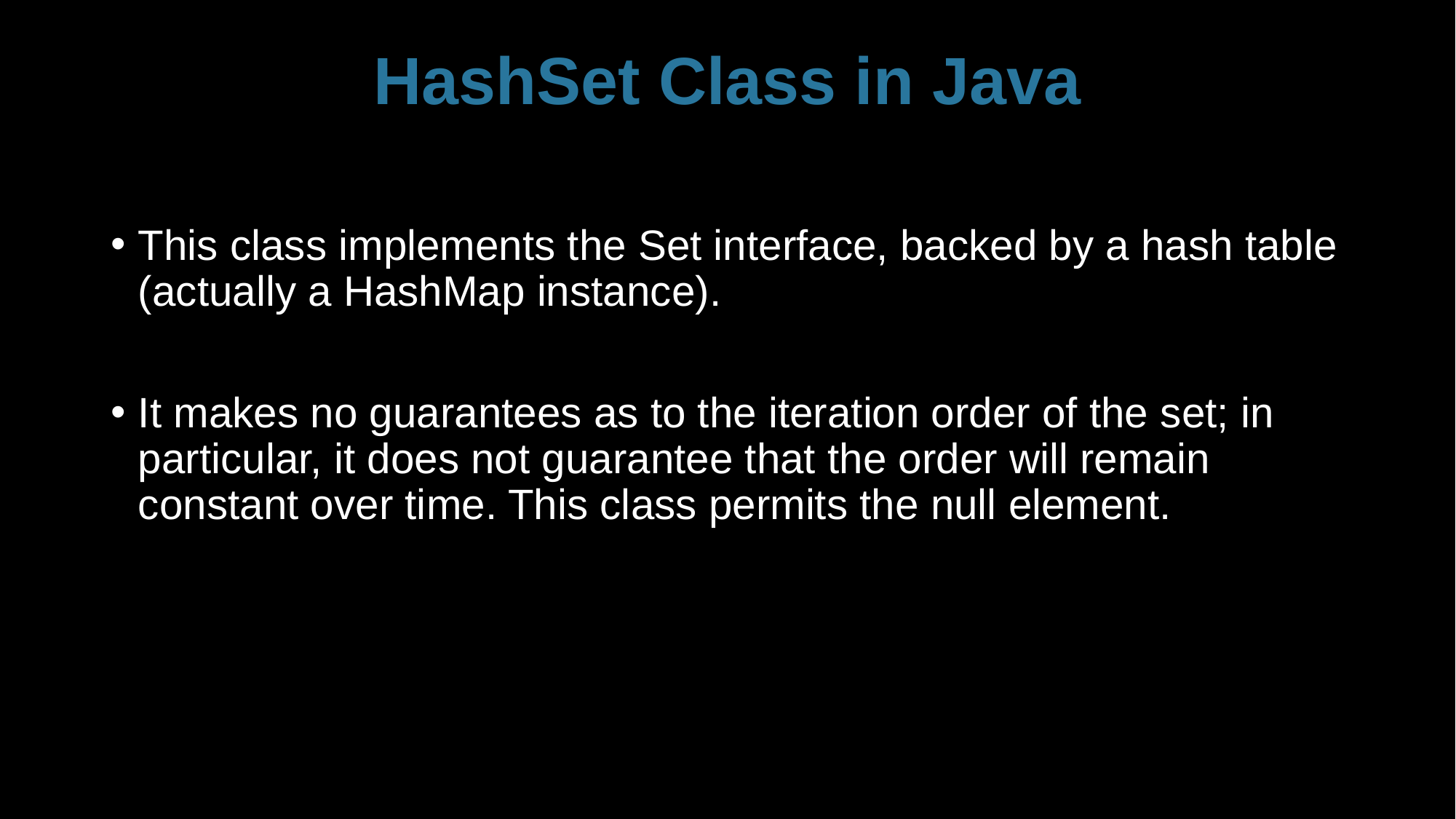

# HashSet Class in Java
This class implements the Set interface, backed by a hash table (actually a HashMap instance).

It makes no guarantees as to the iteration order of the set; in particular, it does not guarantee that the order will remain constant over time. This class permits the null element.